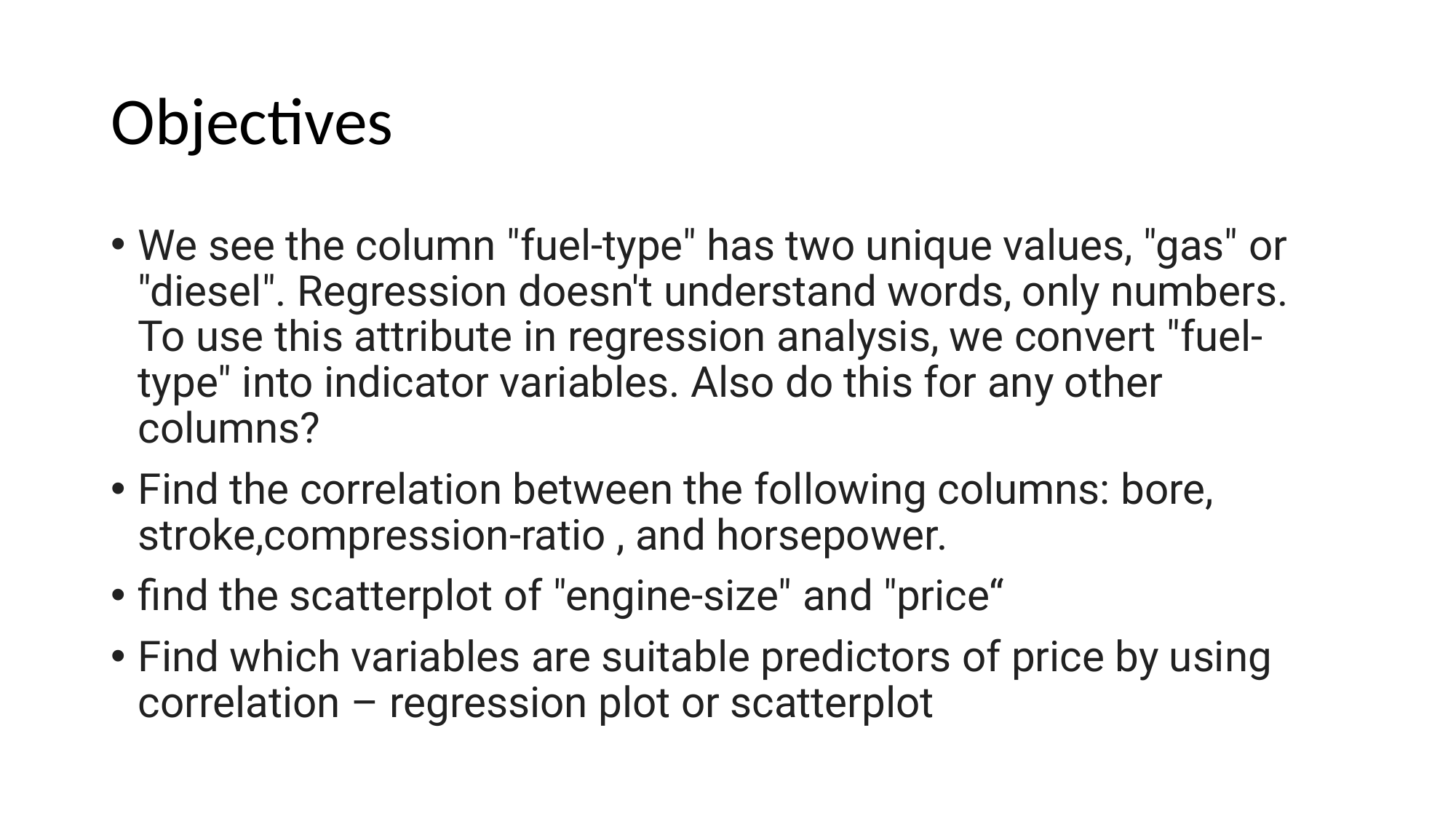

# Objectives
We see the column "fuel-type" has two unique values, "gas" or "diesel". Regression doesn't understand words, only numbers. To use this attribute in regression analysis, we convert "fuel-type" into indicator variables. Also do this for any other columns?
Find the correlation between the following columns: bore, stroke,compression-ratio , and horsepower.
find the scatterplot of "engine-size" and "price“
Find which variables are suitable predictors of price by using correlation – regression plot or scatterplot